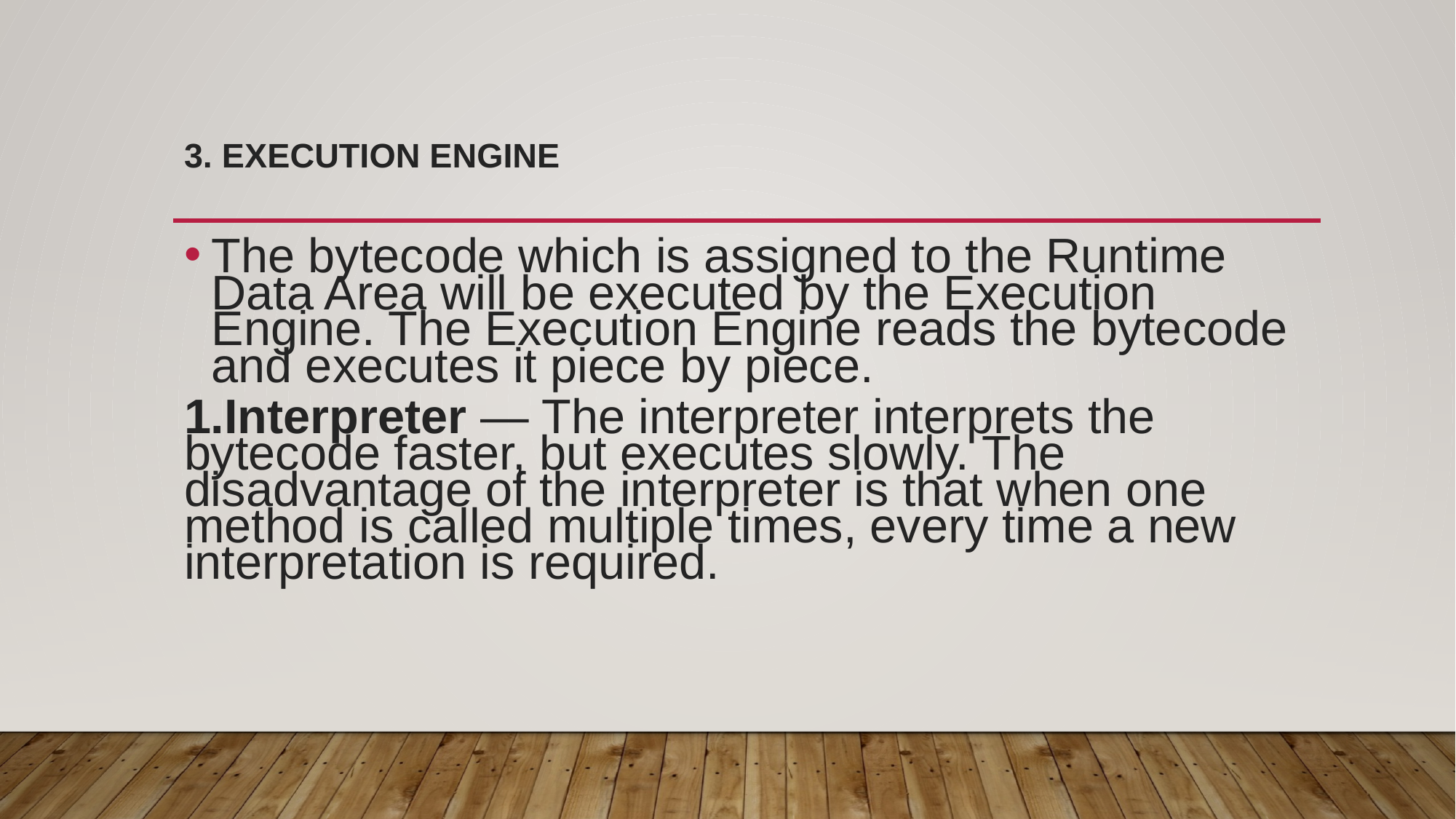

# 3. Execution Engine
The bytecode which is assigned to the Runtime Data Area will be executed by the Execution Engine. The Execution Engine reads the bytecode and executes it piece by piece.
1.Interpreter — The interpreter interprets the bytecode faster, but executes slowly. The disadvantage of the interpreter is that when one method is called multiple times, every time a new interpretation is required.